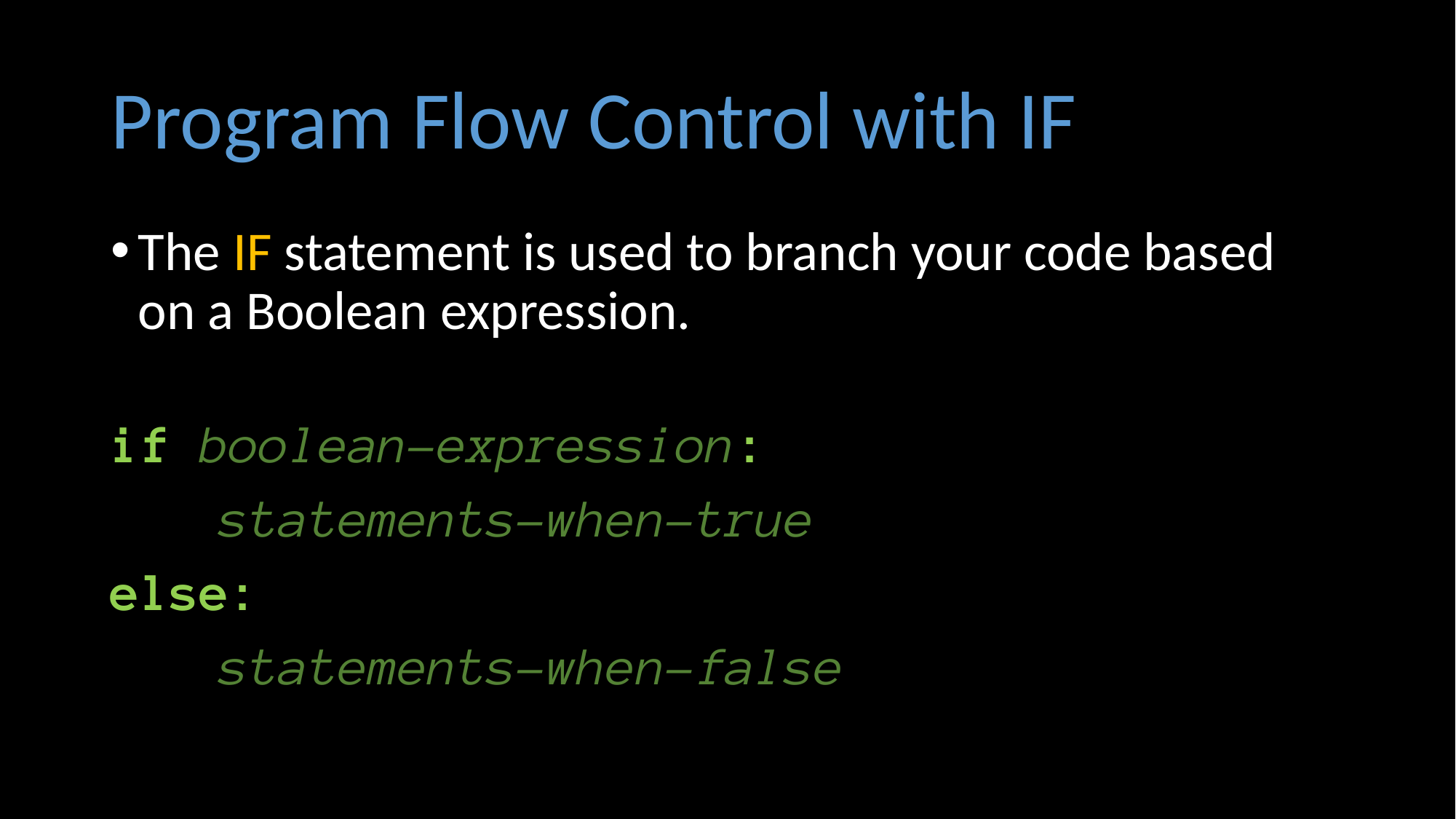

# Program Flow Control with IF
The IF statement is used to branch your code based on a Boolean expression.
if boolean-expression:
	statements-when-true
else:
	statements-when-false